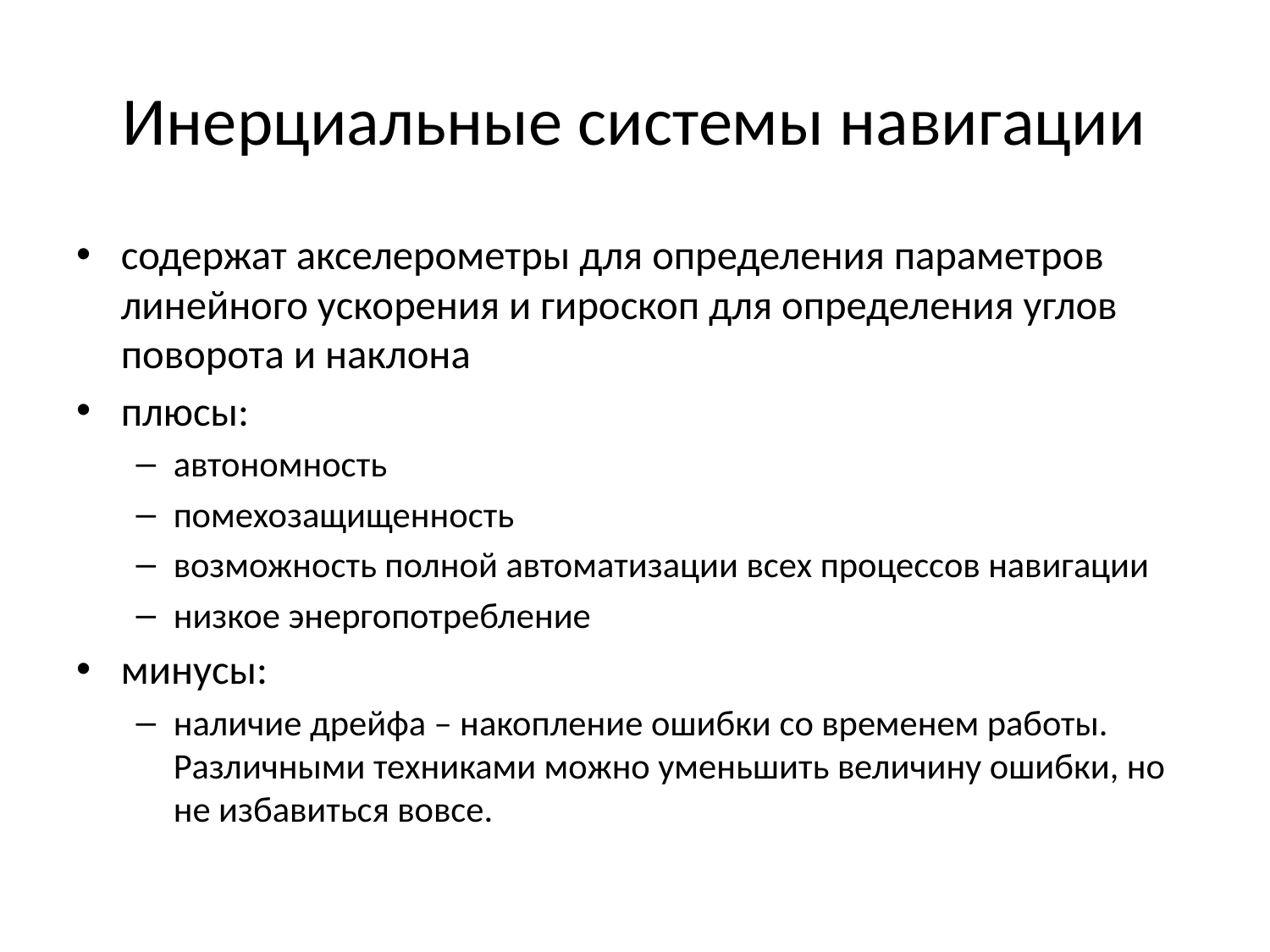

# Инерциальные системы навигации
содержат акселерометры для определения параметров линейного ускорения и гироскоп для определения углов поворота и наклона
плюсы:
автономность
помехозащищенность
возможность полной автоматизации всех процессов навигации
низкое энергопотребление
минусы:
наличие дрейфа – накопление ошибки со временем работы. Различными техниками можно уменьшить величину ошибки, но не избавиться вовсе.